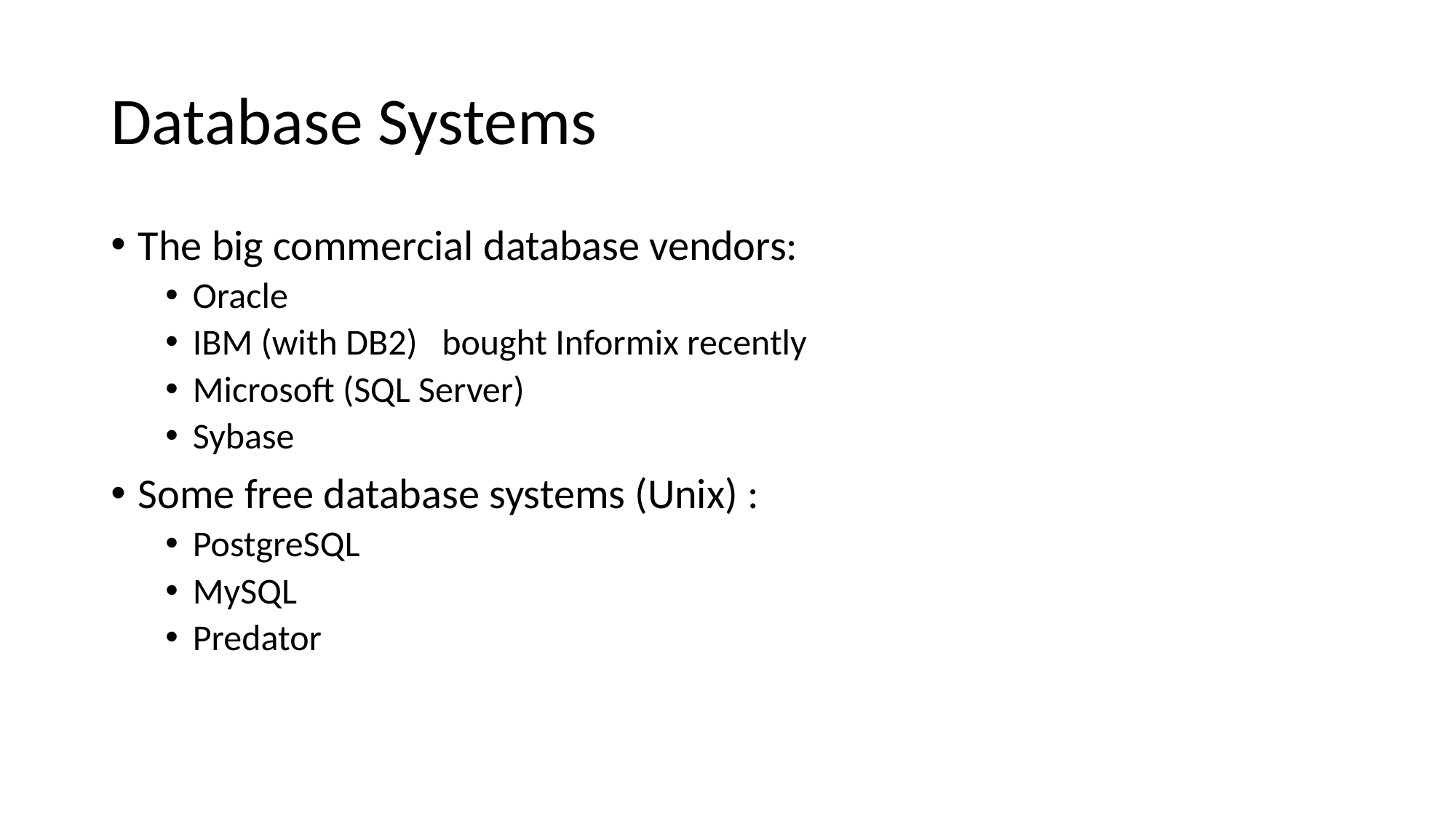

# Database Systems
The big commercial database vendors:
Oracle
IBM (with DB2)   bought Informix recently
Microsoft (SQL Server)
Sybase
Some free database systems (Unix) :
PostgreSQL
MySQL
Predator